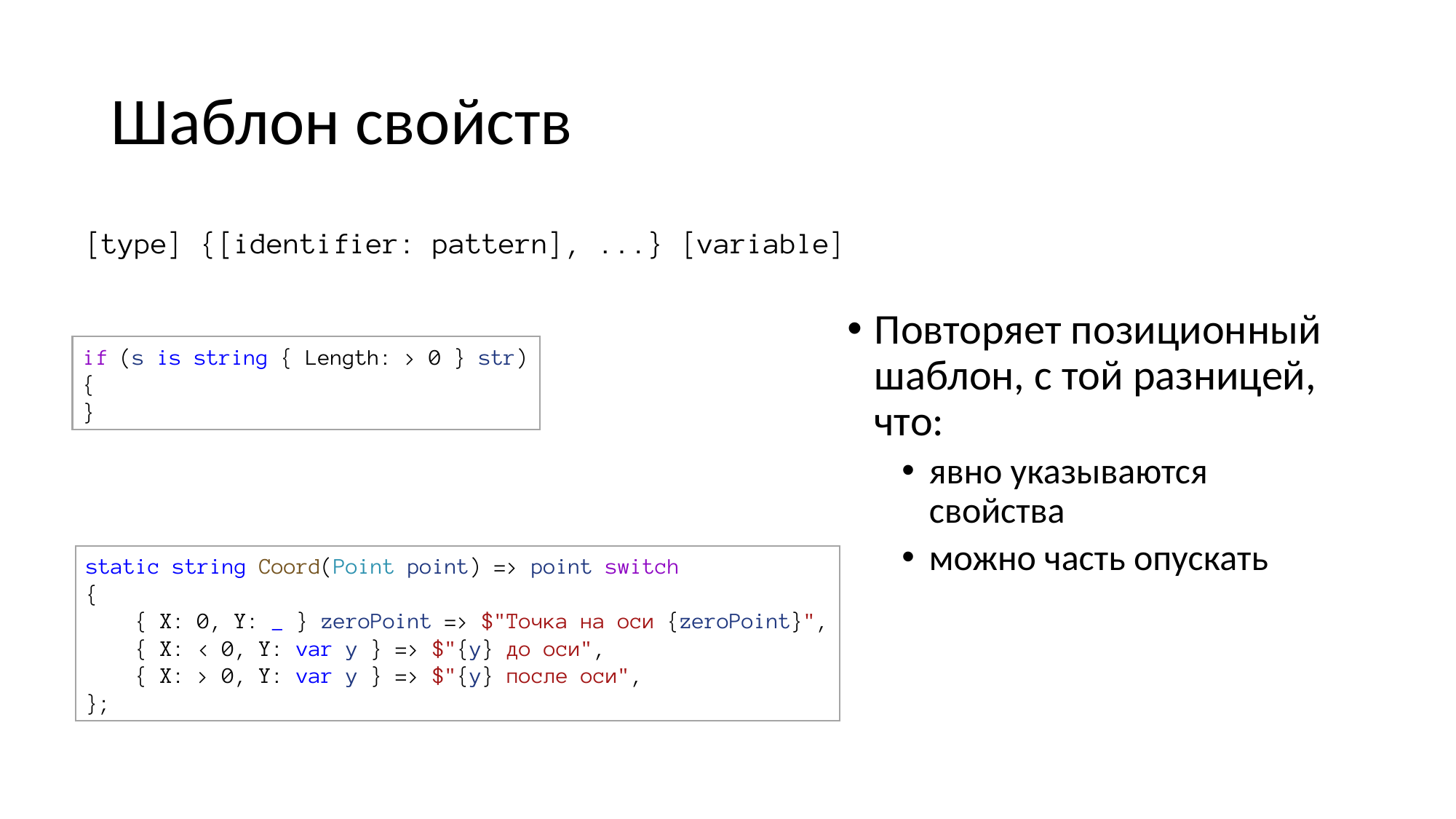

# Шаблон свойств
[type] {[identifier: pattern], ...} [variable]
Повторяет позиционный шаблон, с той разницей, что:
явно указываются свойства
можно часть опускать
if (s is string { Length: > 0 } str)
{ 
}
static string Coord(Point point) => point switch
{
    { X: 0, Y: _ } zeroPoint => $"Точка на оси {zeroPoint}",
    { X: < 0, Y: var y } => $"{y} до оси",
    { X: > 0, Y: var y } => $"{y} после оси",
};